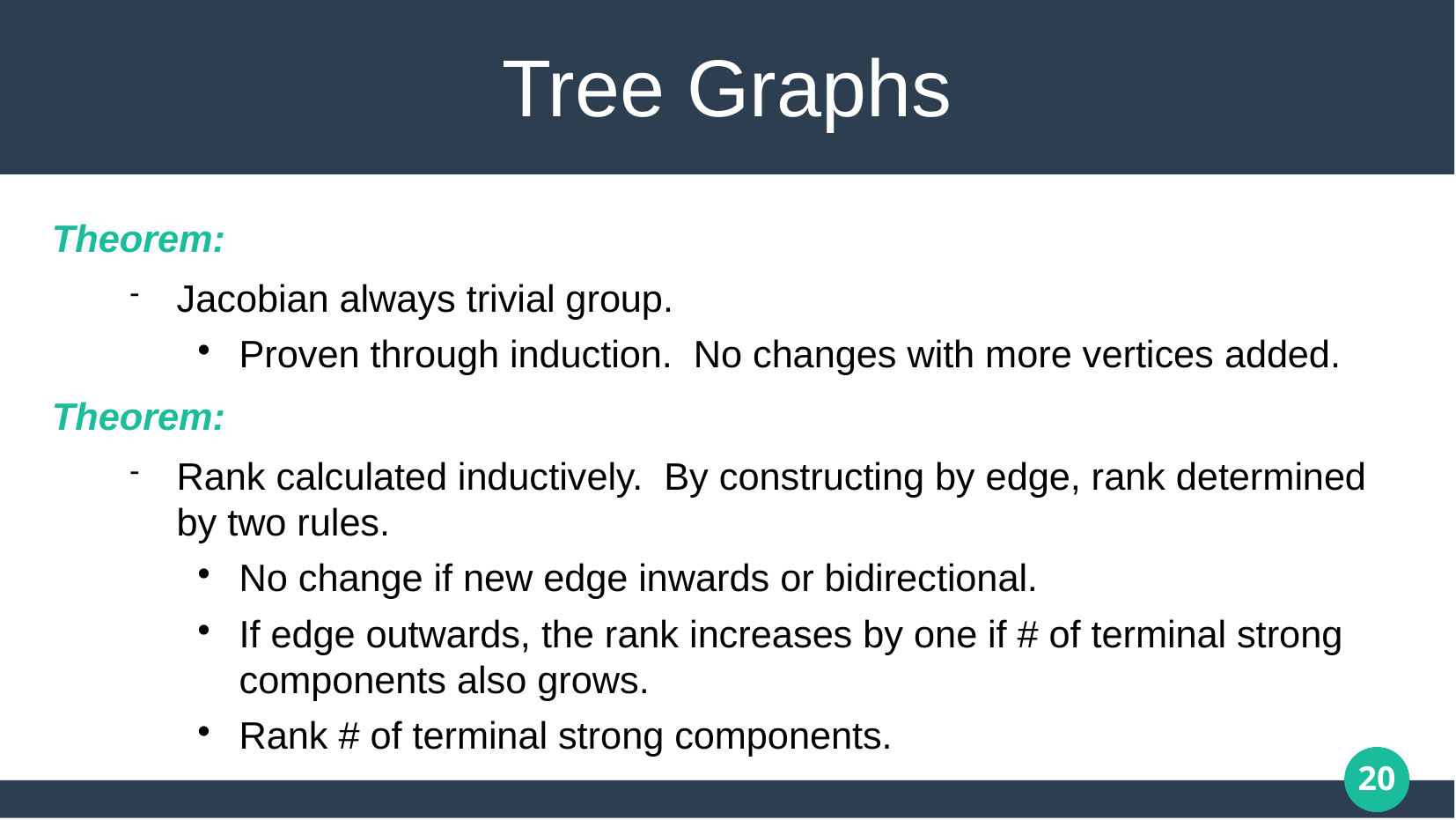

# Tree Graphs
Theorem:
Jacobian always trivial group.
Proven through induction.  No changes with more vertices added.
Theorem:
Rank calculated inductively.  By constructing by edge, rank determined by two rules.
No change if new edge inwards or bidirectional.
If edge outwards, the rank increases by one if # of terminal strong components also grows.
Rank # of terminal strong components.